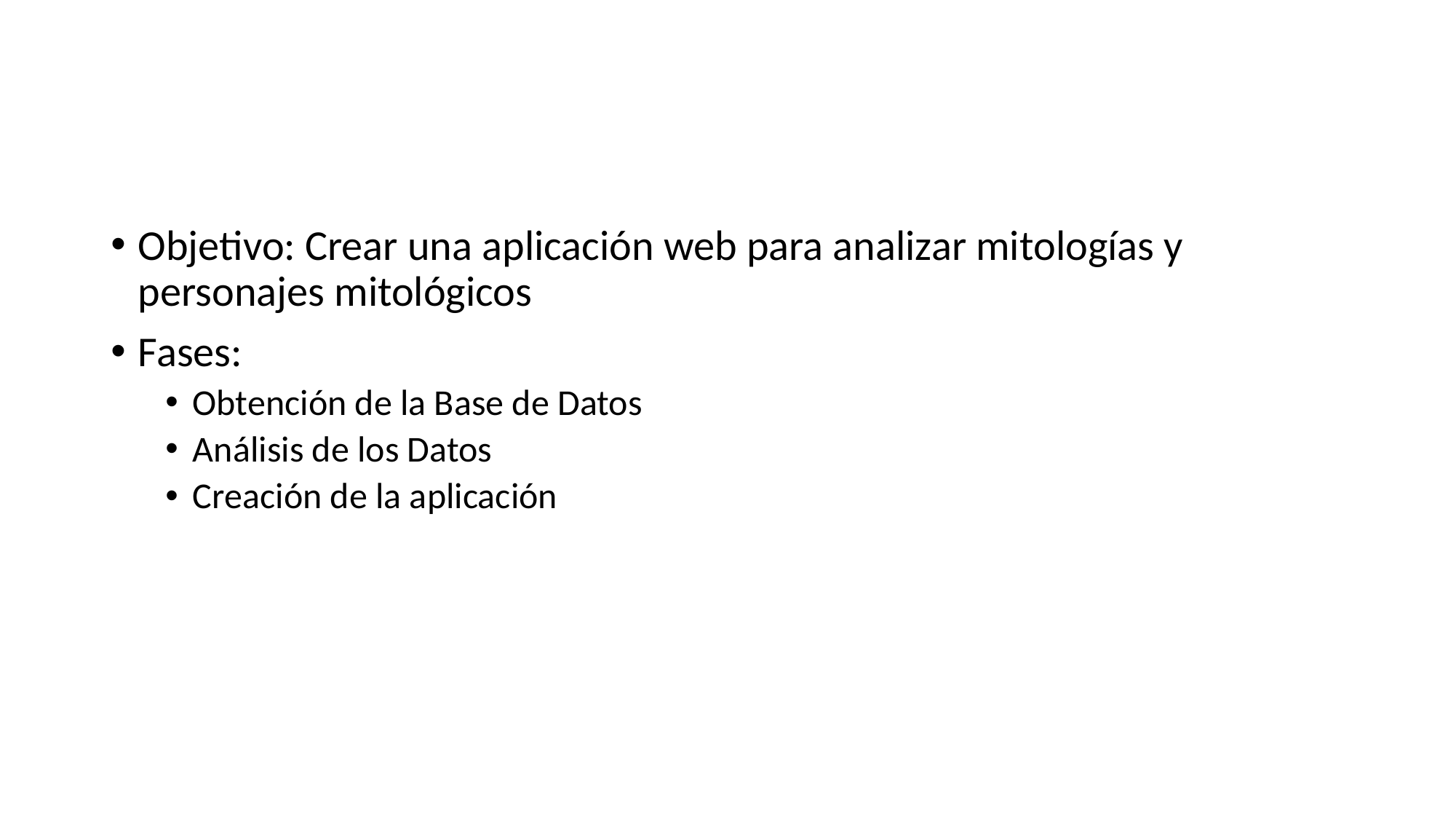

Objetivo: Crear una aplicación web para analizar mitologías y personajes mitológicos
Fases:
Obtención de la Base de Datos
Análisis de los Datos
Creación de la aplicación